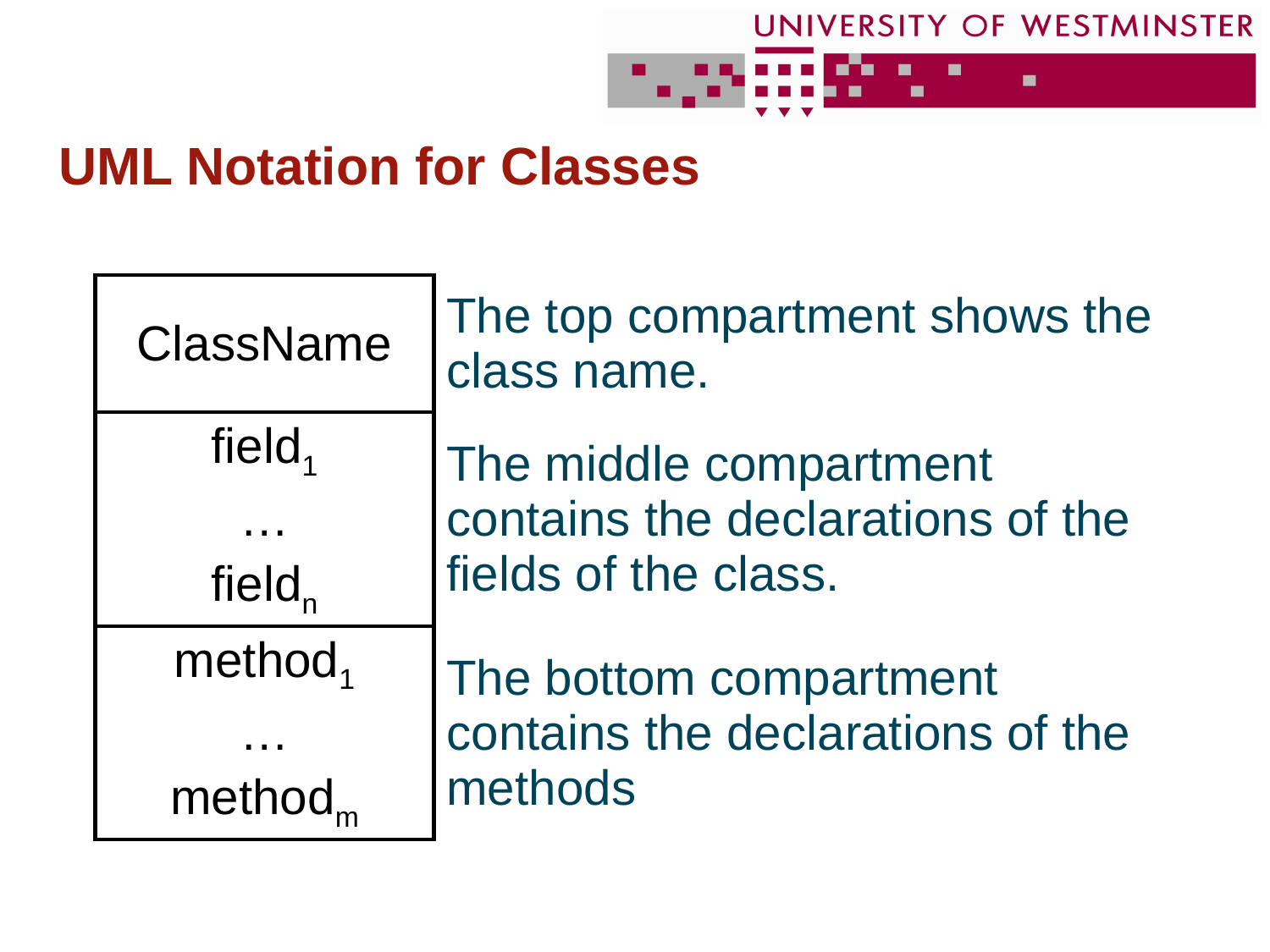

# UML Notation for Classes
| ClassName | The top compartment shows the class name. |
| --- | --- |
| field1 … fieldn | The middle compartment contains the declarations of the fields of the class. |
| method1 … methodm | The bottom compartment contains the declarations of the methods |